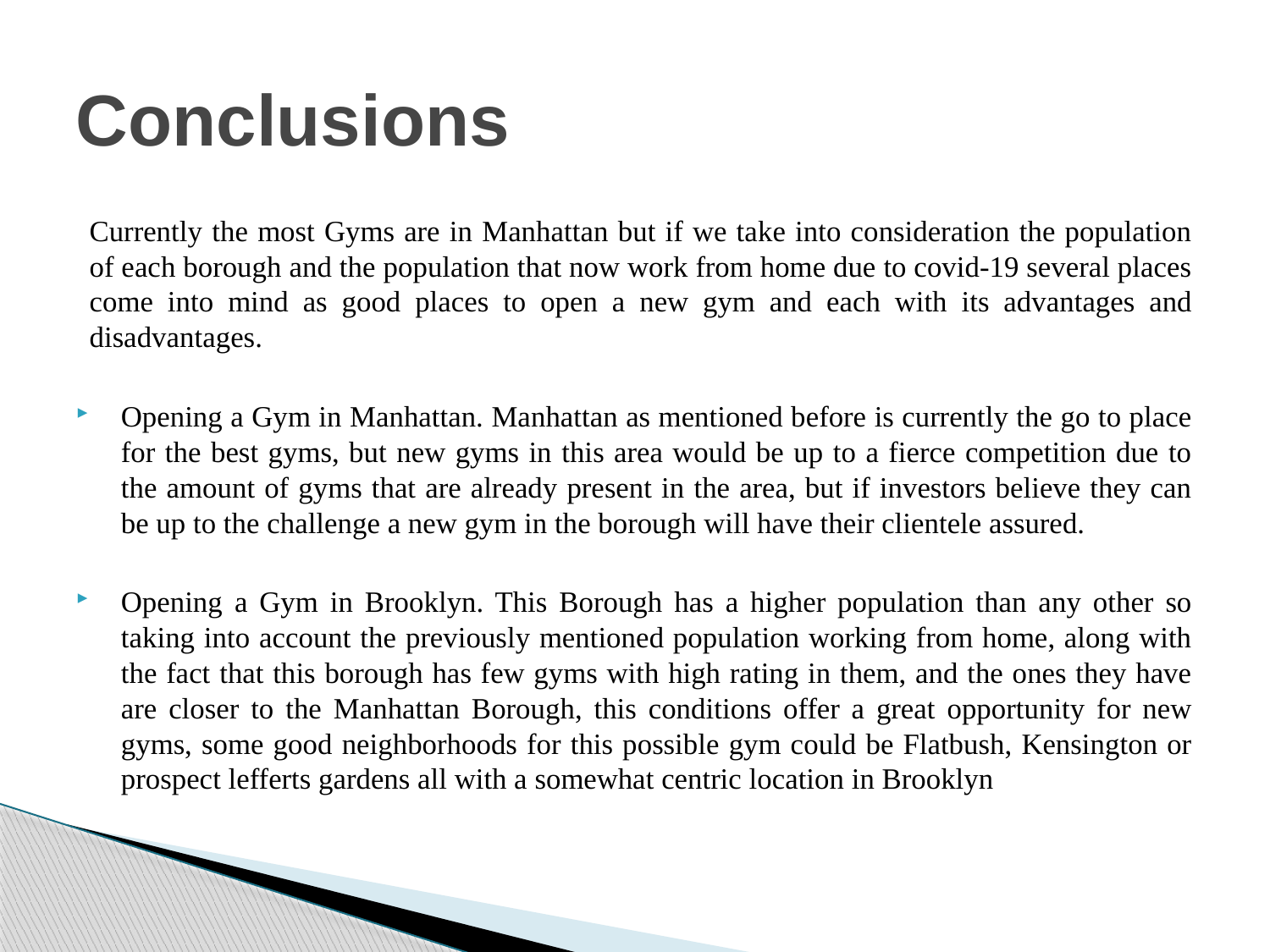

# Conclusions
Currently the most Gyms are in Manhattan but if we take into consideration the population of each borough and the population that now work from home due to covid-19 several places come into mind as good places to open a new gym and each with its advantages and disadvantages.

Opening a Gym in Manhattan. Manhattan as mentioned before is currently the go to place for the best gyms, but new gyms in this area would be up to a fierce competition due to the amount of gyms that are already present in the area, but if investors believe they can be up to the challenge a new gym in the borough will have their clientele assured.

Opening a Gym in Brooklyn. This Borough has a higher population than any other so taking into account the previously mentioned population working from home, along with the fact that this borough has few gyms with high rating in them, and the ones they have are closer to the Manhattan Borough, this conditions offer a great opportunity for new gyms, some good neighborhoods for this possible gym could be Flatbush, Kensington or prospect lefferts gardens all with a somewhat centric location in Brooklyn